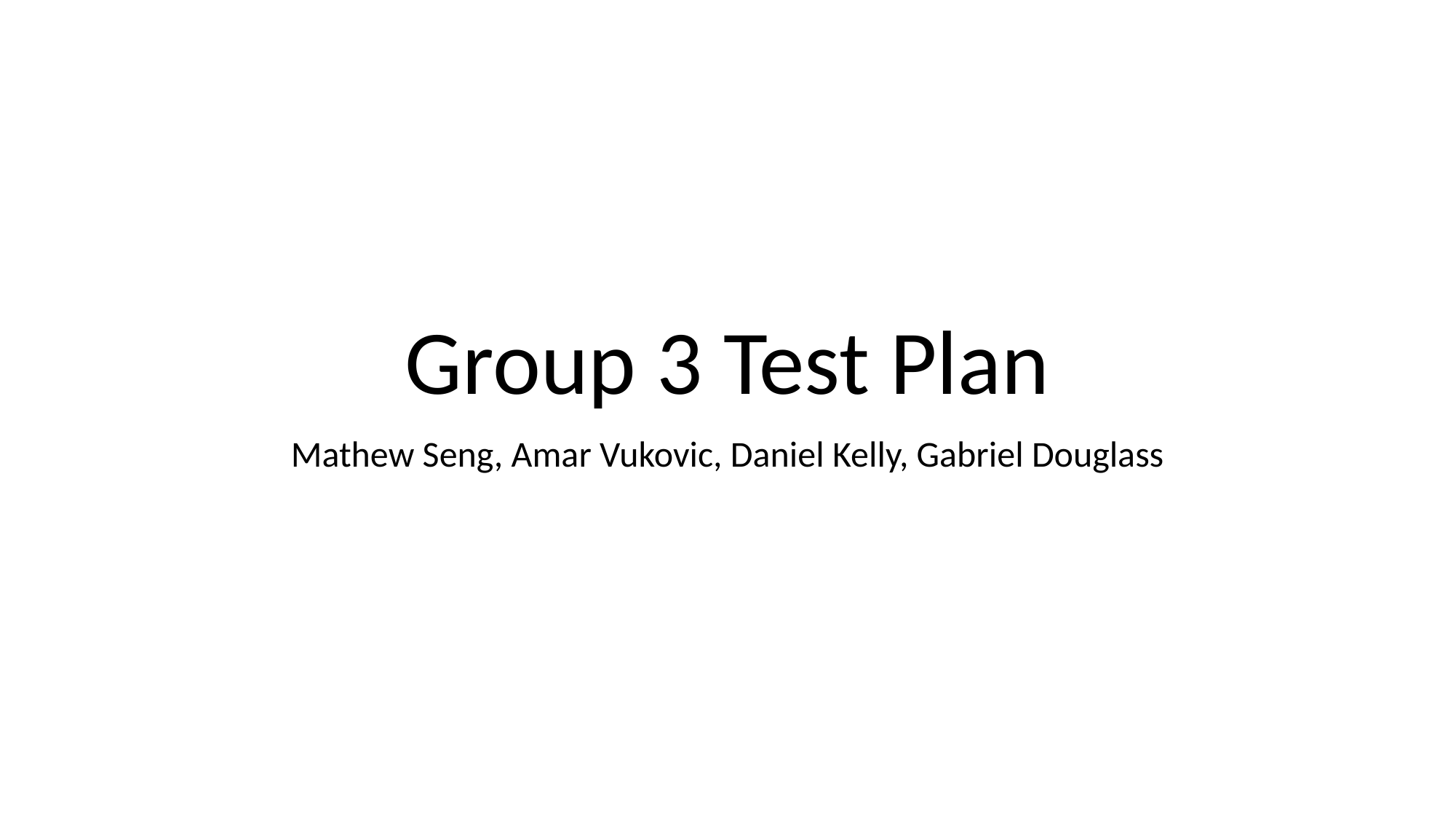

# Group 3 Test Plan
Mathew Seng, Amar Vukovic, Daniel Kelly, Gabriel Douglass